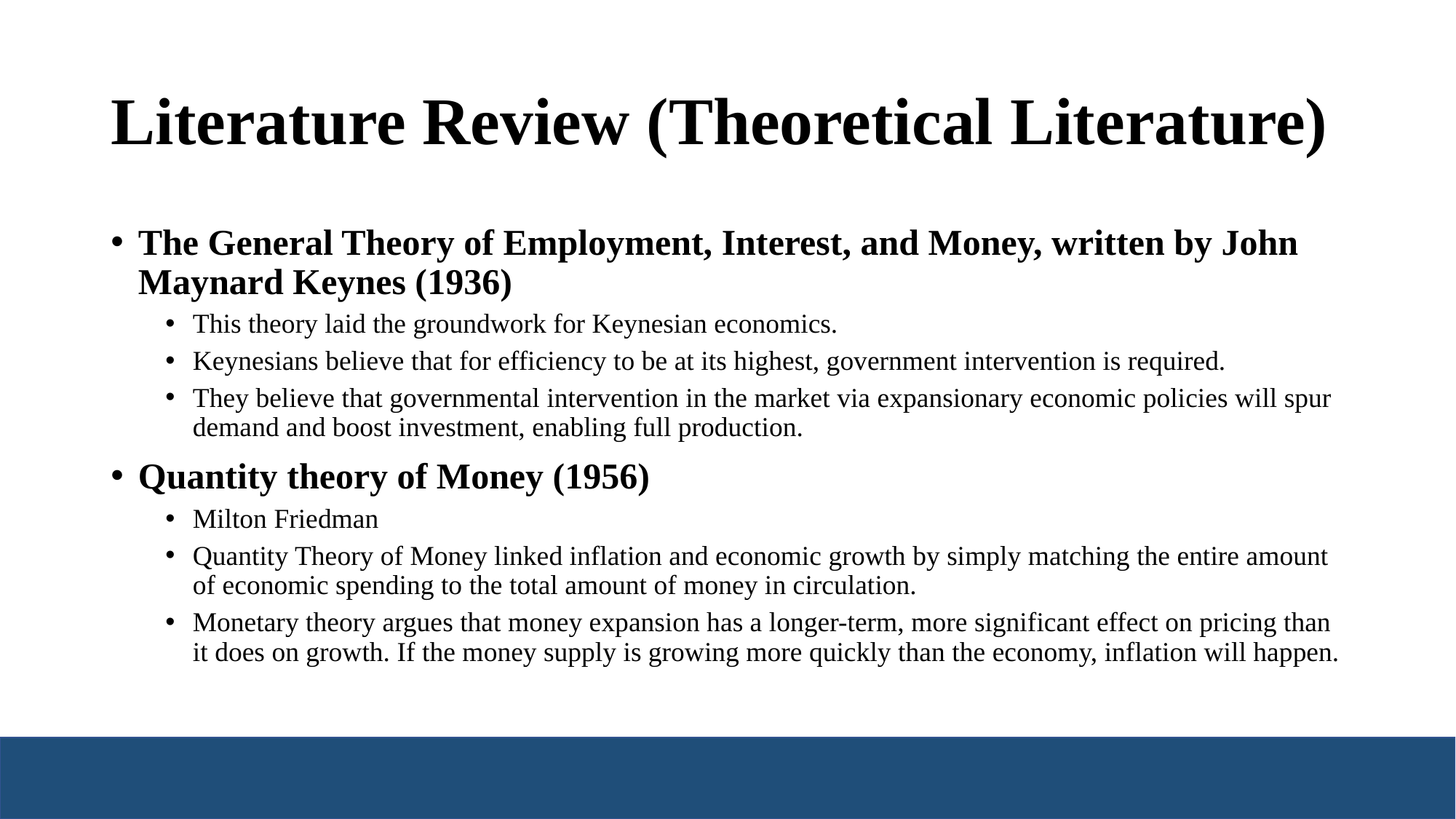

# Literature Review (Theoretical Literature)
The General Theory of Employment, Interest, and Money, written by John Maynard Keynes (1936)
This theory laid the groundwork for Keynesian economics.
Keynesians believe that for efficiency to be at its highest, government intervention is required.
They believe that governmental intervention in the market via expansionary economic policies will spur demand and boost investment, enabling full production.
Quantity theory of Money (1956)
Milton Friedman
Quantity Theory of Money linked inflation and economic growth by simply matching the entire amount of economic spending to the total amount of money in circulation.
Monetary theory argues that money expansion has a longer-term, more significant effect on pricing than it does on growth. If the money supply is growing more quickly than the economy, inflation will happen.